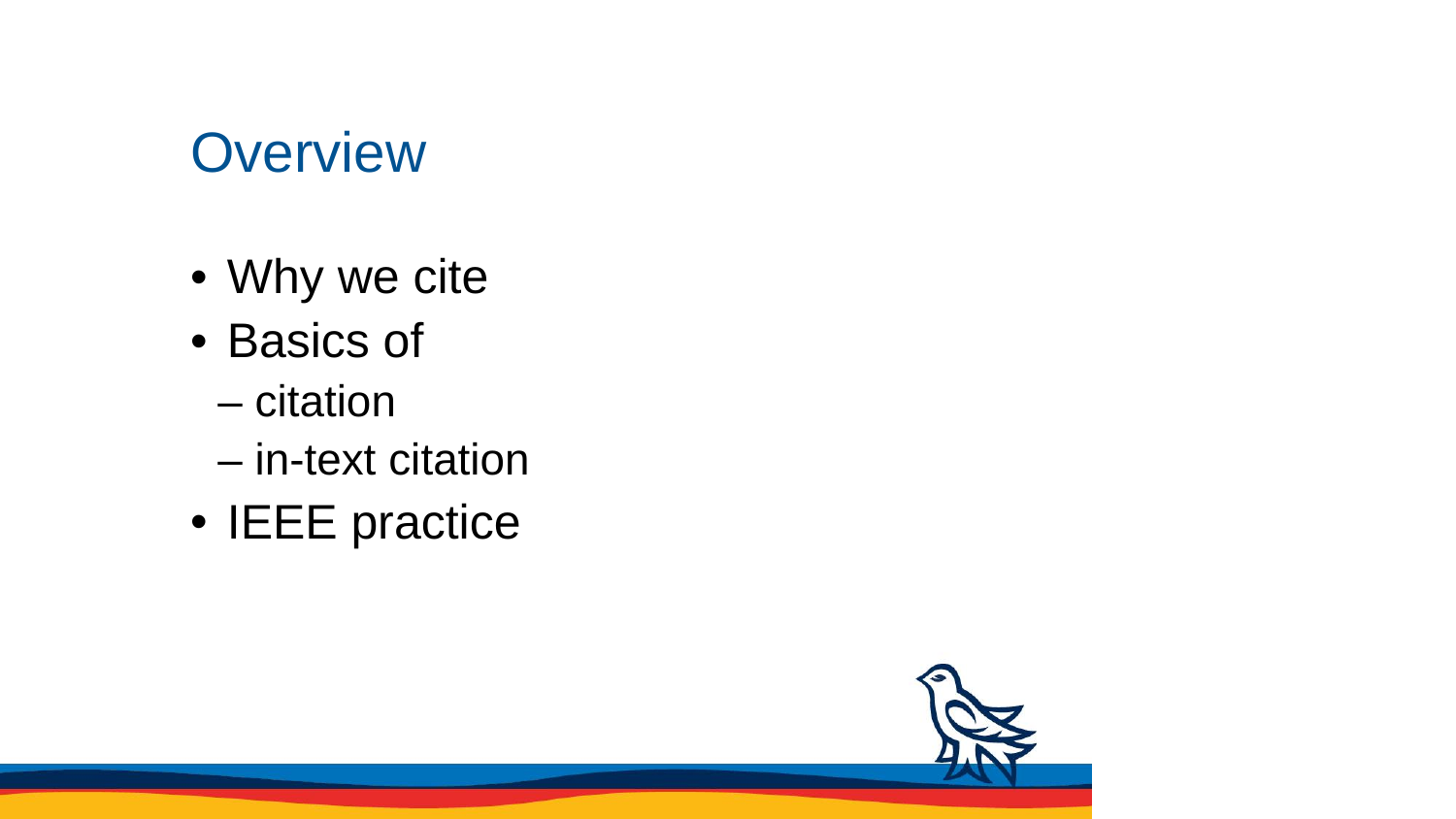

# Overview
 Why we cite
 Basics of
 citation
 in-text citation
 IEEE practice